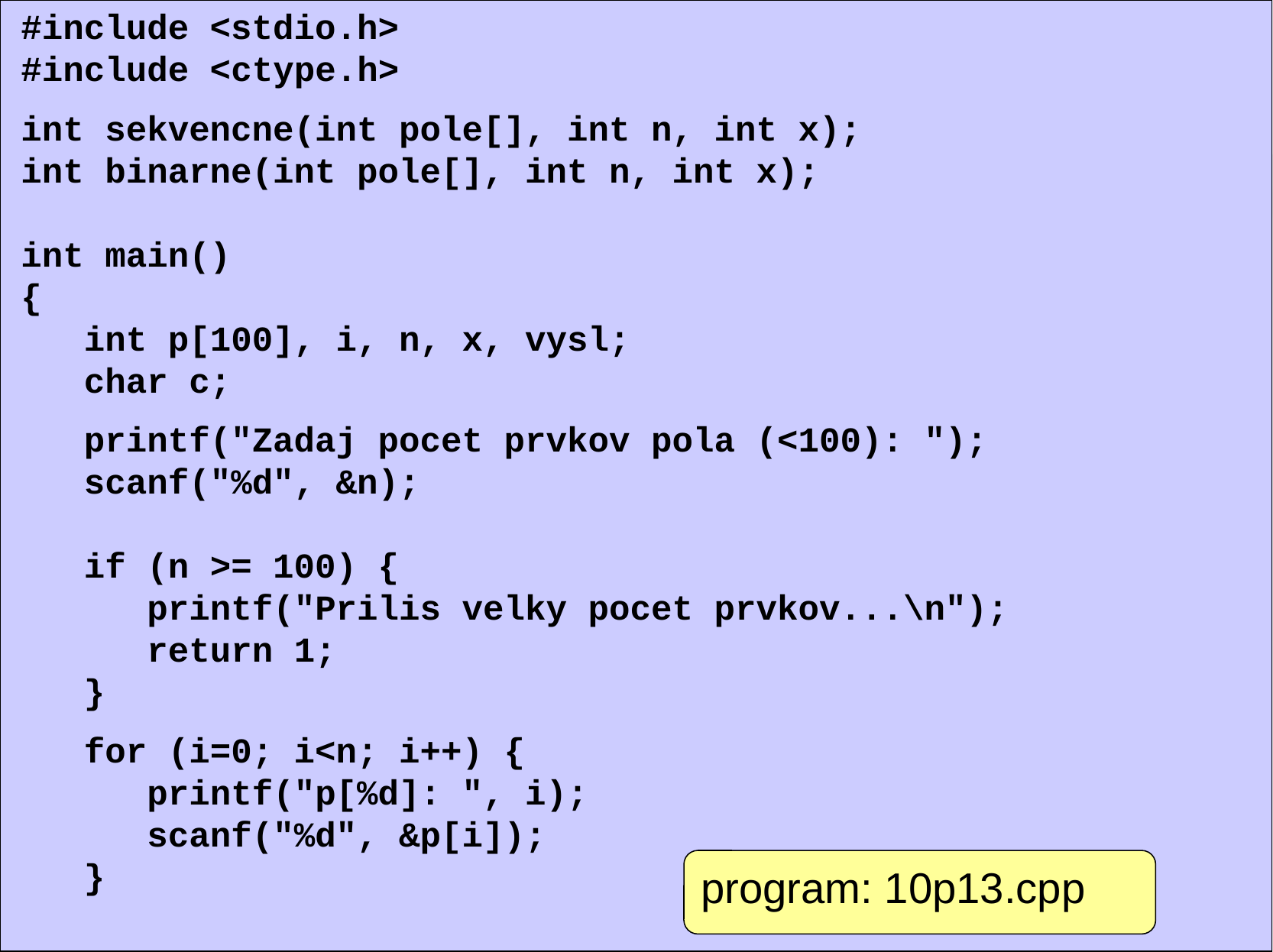

#include <stdio.h>
#include <ctype.h>

int sekvencne(int pole[], int n, int x);
int binarne(int pole[], int n, int x);

int main()
{
   int p[100], i, n, x, vysl;
   char c;

   printf("Zadaj pocet prvkov pola (<100): ");
   scanf("%d", &n);

   if (n >= 100) {
      printf("Prilis velky pocet prvkov...\n");
      return 1;
   }

   for (i=0; i<n; i++) {
      printf("p[%d]: ", i);
      scanf("%d", &p[i]);
   }

program: 10p13.cpp